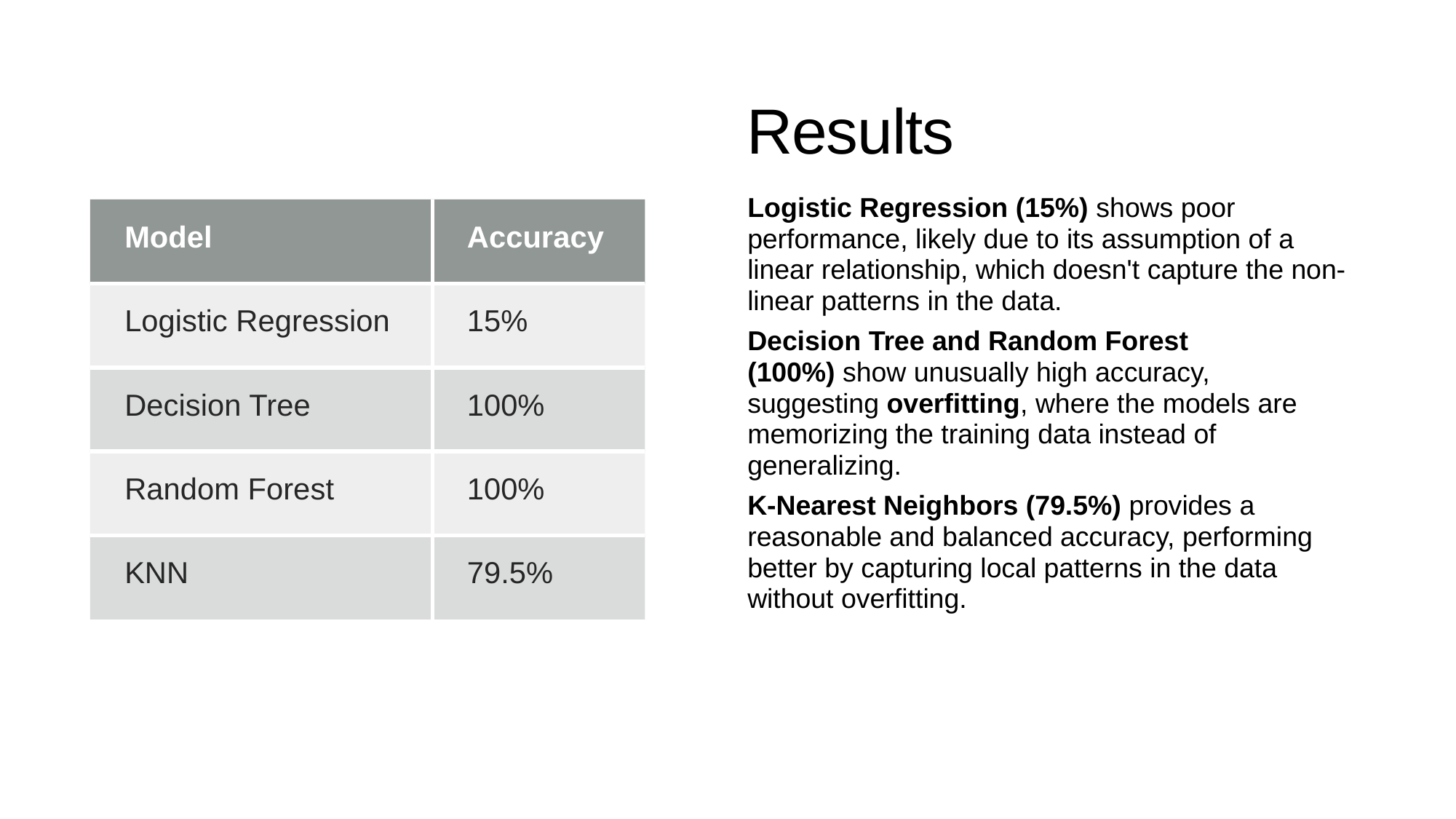

# Results
Logistic Regression (15%) shows poor performance, likely due to its assumption of a linear relationship, which doesn't capture the non-linear patterns in the data.
Decision Tree and Random Forest (100%) show unusually high accuracy, suggesting overfitting, where the models are memorizing the training data instead of generalizing.
K-Nearest Neighbors (79.5%) provides a reasonable and balanced accuracy, performing better by capturing local patterns in the data without overfitting.

| Model | Accuracy |
| --- | --- |
| Logistic Regression | 15% |
| Decision Tree | 100% |
| Random Forest | 100% |
| KNN | 79.5% |